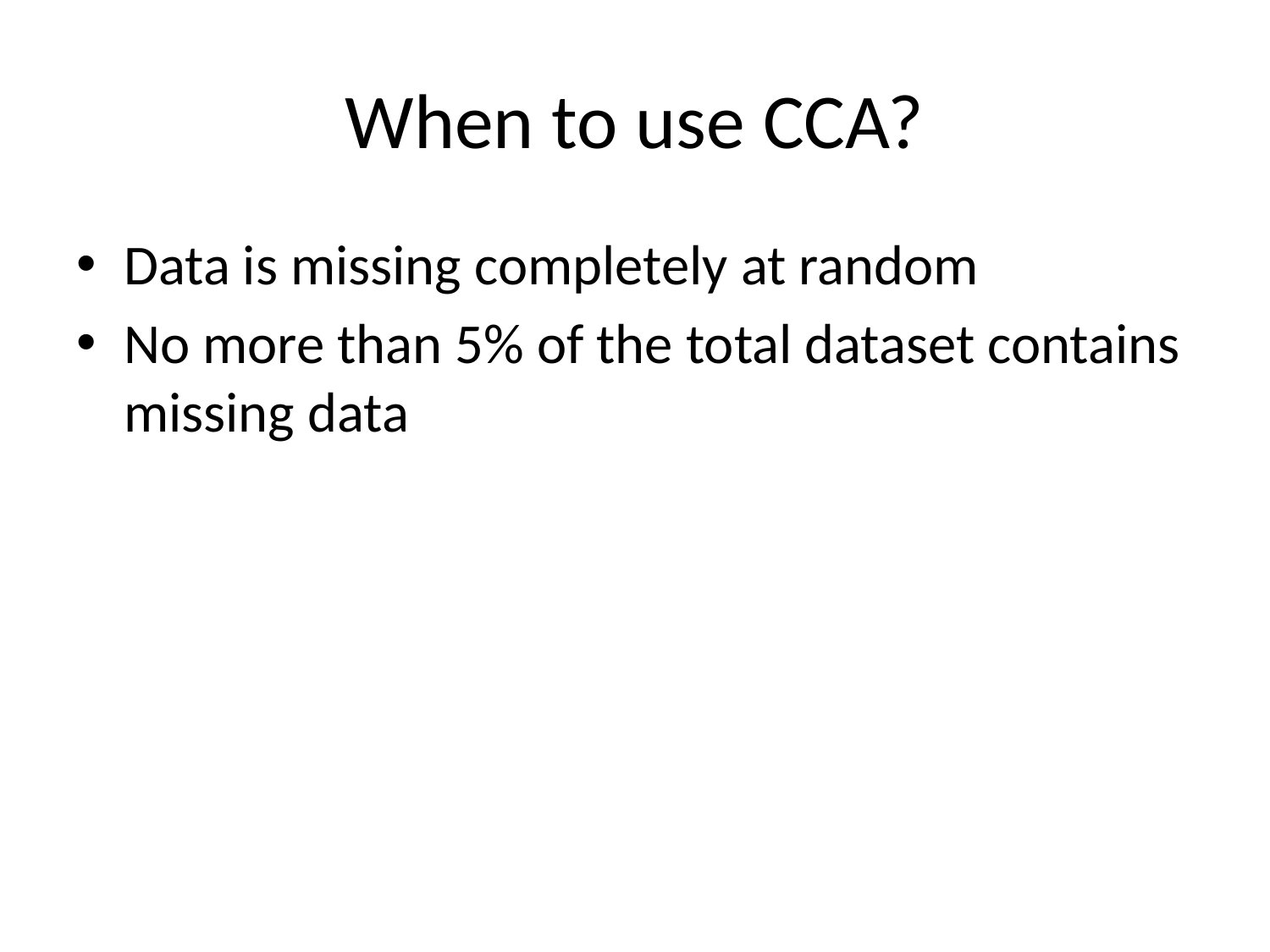

# When to use CCA?
Data is missing completely at random
No more than 5% of the total dataset contains missing data